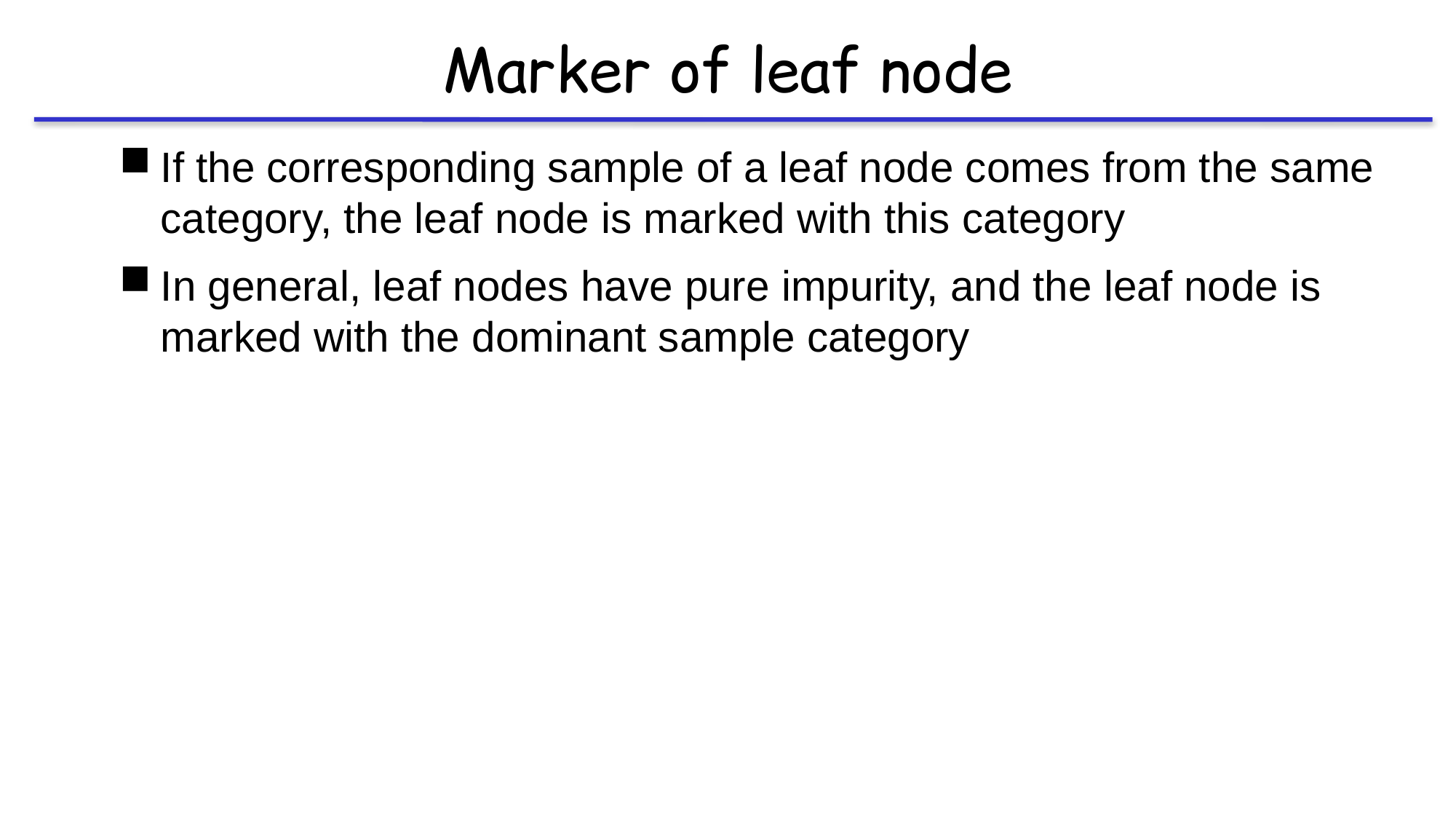

# Marker of leaf node
If the corresponding sample of a leaf node comes from the same category, the leaf node is marked with this category
In general, leaf nodes have pure impurity, and the leaf node is marked with the dominant sample category